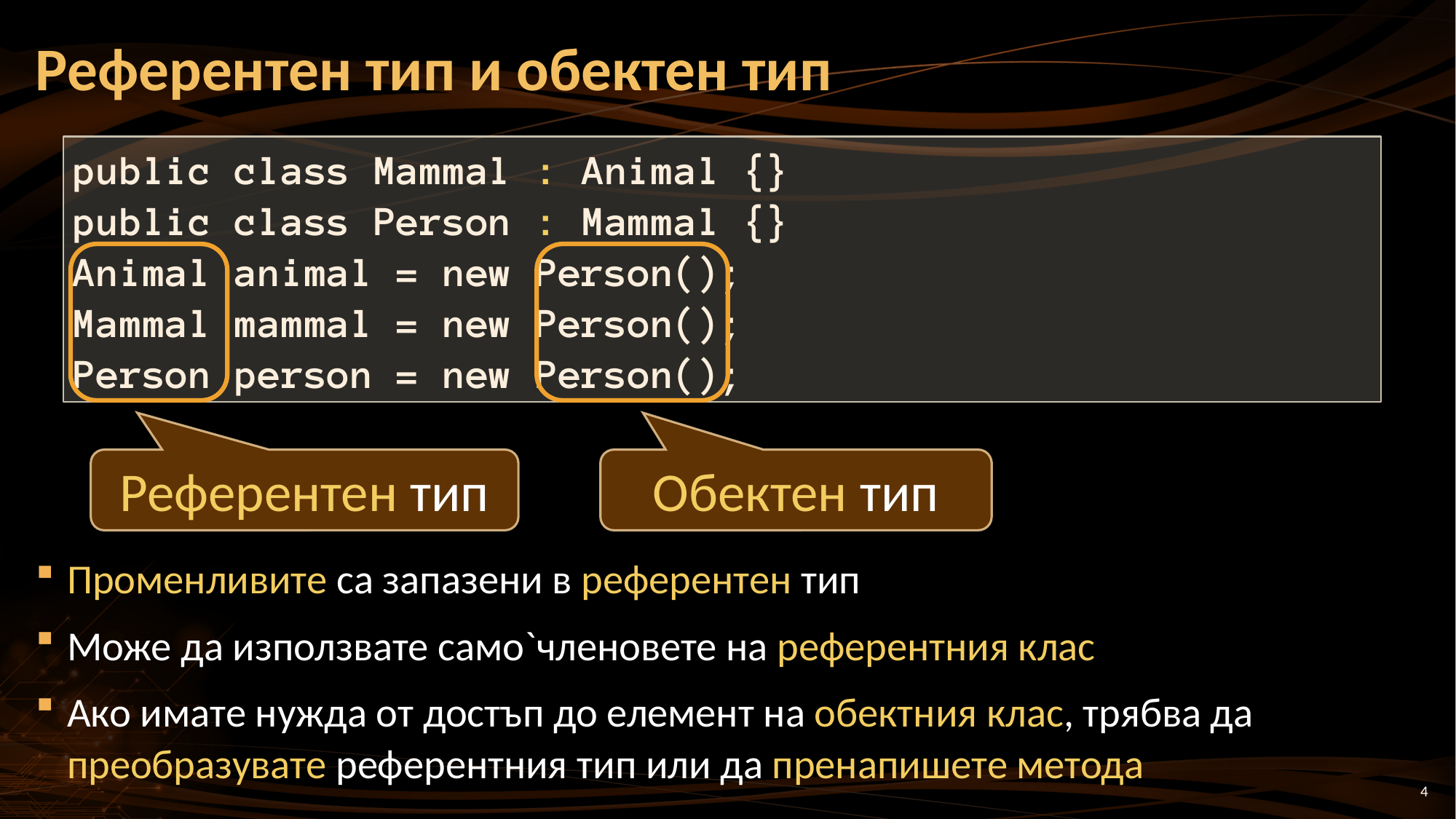

# Референтен тип и обектен тип
public class Mammal : Animal {}
public class Person : Mammal {}
Animal animal = new Person();
Mammal mammal = new Person();
Person person = new Person();

Обектен тип
Референтен тип
Променливите са запазени в референтен тип
Може да използвате само`членовете на референтния клас
Ако имате нужда от достъп до елемент на обектния клас, трябва да преобразувате референтния тип или да пренапишете метода
4